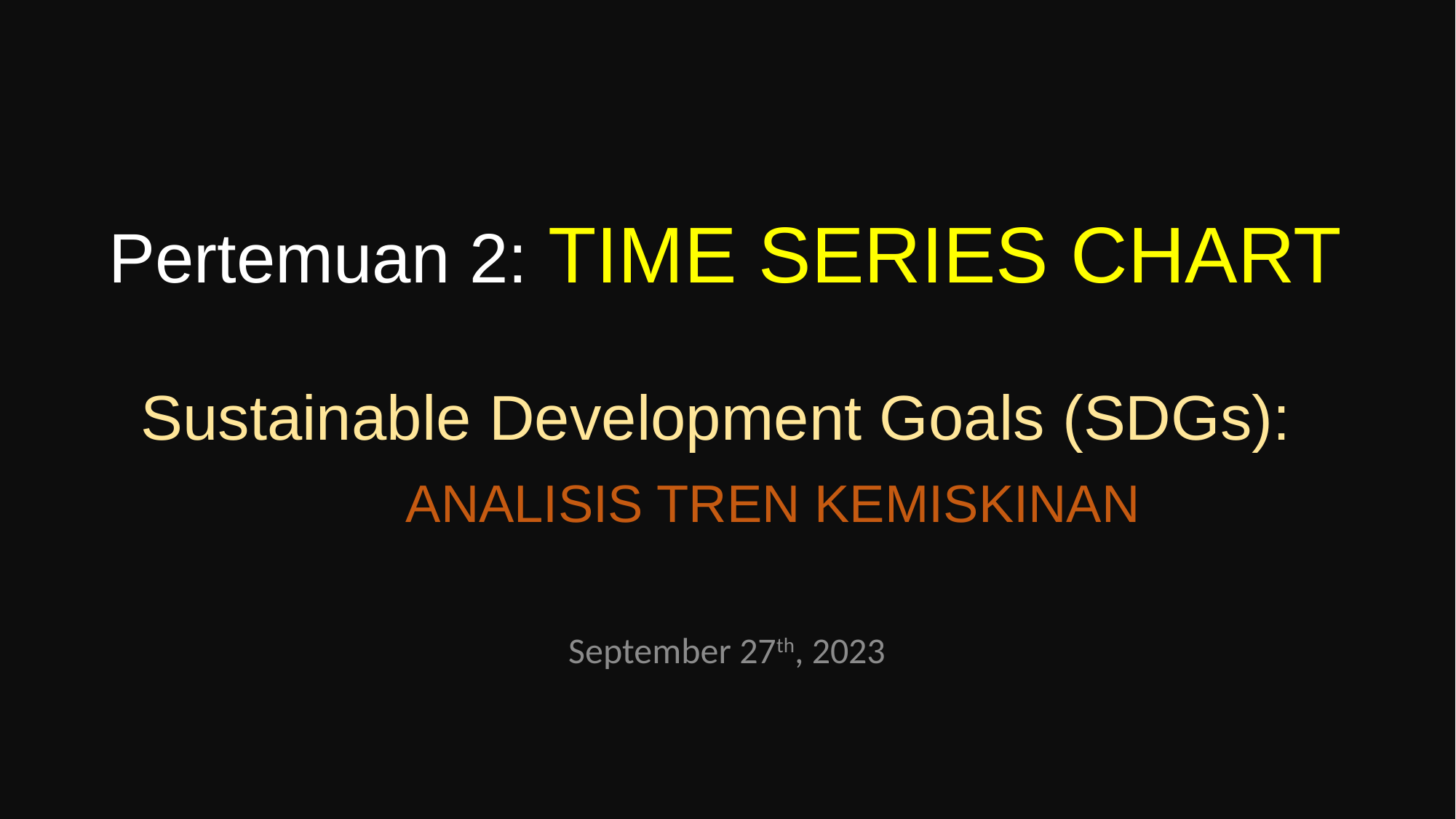

# Pertemuan 2: TIME SERIES CHART Sustainable Development Goals (SDGs): ANALISIS TREN KEMISKINAN
September 27th, 2023